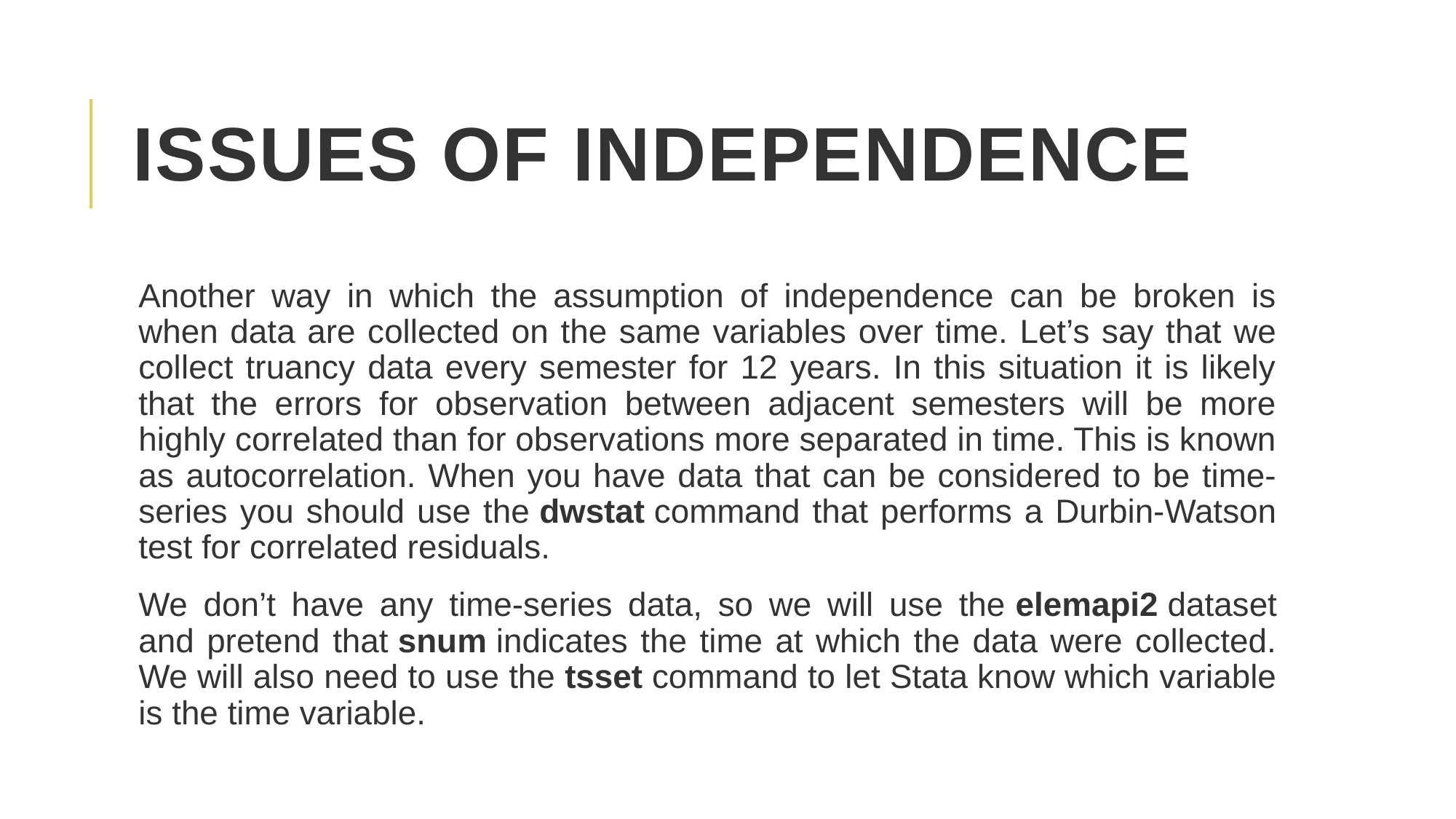

# Issues of independence
Another way in which the assumption of independence can be broken is when data are collected on the same variables over time. Let’s say that we collect truancy data every semester for 12 years. In this situation it is likely that the errors for observation between adjacent semesters will be more highly correlated than for observations more separated in time. This is known as autocorrelation. When you have data that can be considered to be time-series you should use the dwstat command that performs a Durbin-Watson test for correlated residuals.
We don’t have any time-series data, so we will use the elemapi2 dataset and pretend that snum indicates the time at which the data were collected. We will also need to use the tsset command to let Stata know which variable is the time variable.